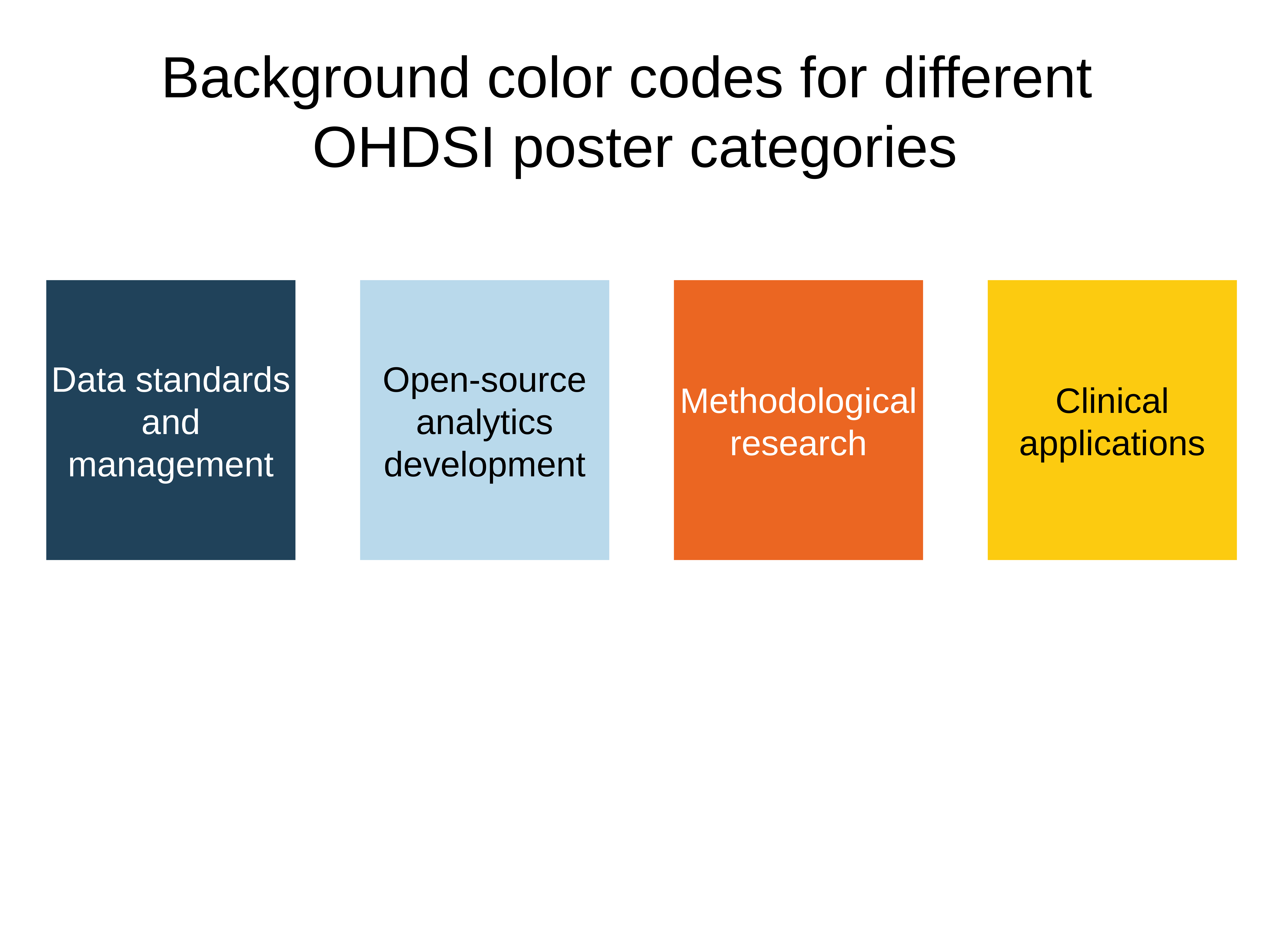

# Background color codes for different OHDSI poster categories
Data standards and management
Open-source analytics development
Methodological research
Clinical applications